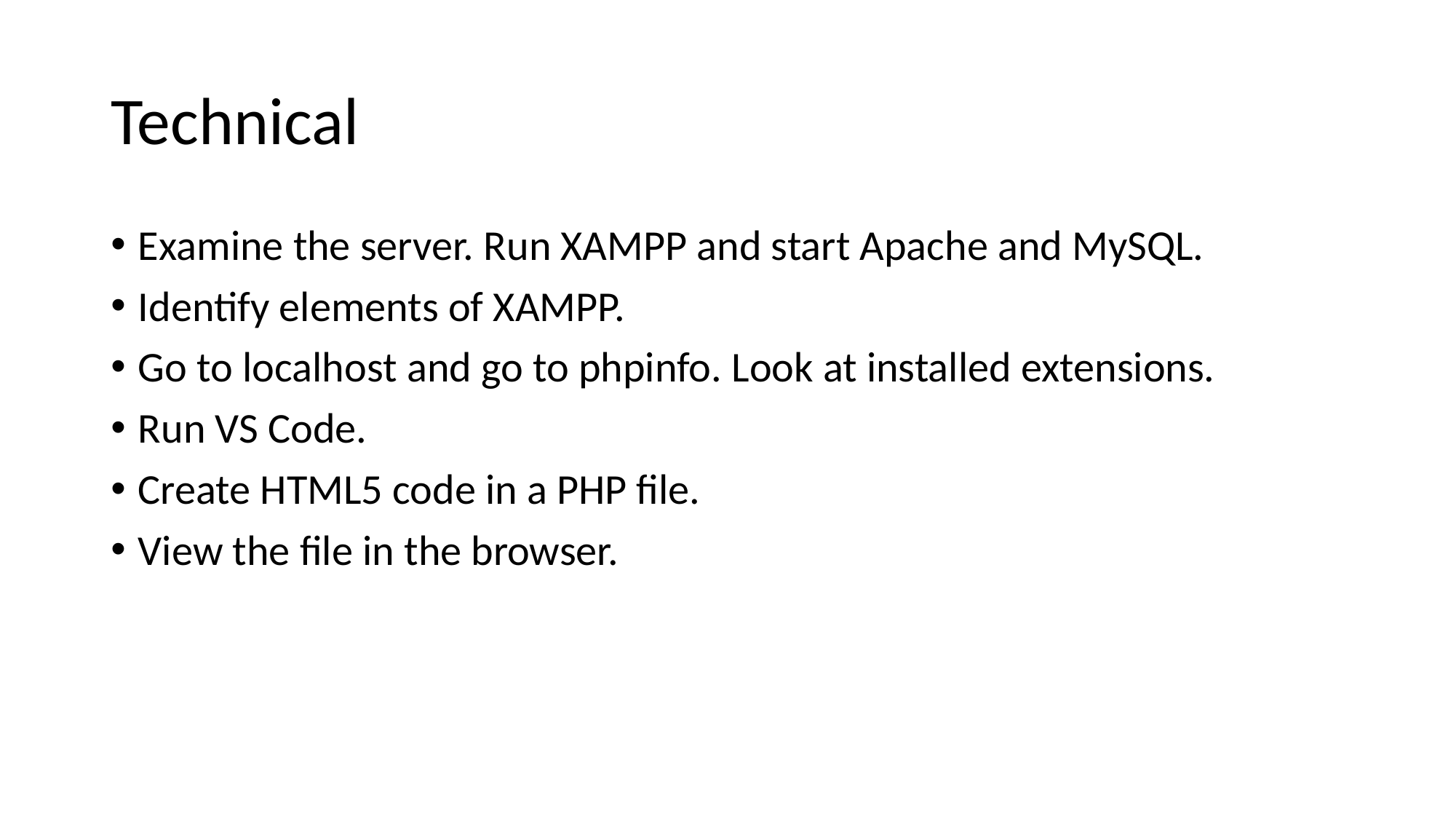

# Technical
Examine the server. Run XAMPP and start Apache and MySQL.
Identify elements of XAMPP.
Go to localhost and go to phpinfo. Look at installed extensions.
Run VS Code.
Create HTML5 code in a PHP file.
View the file in the browser.